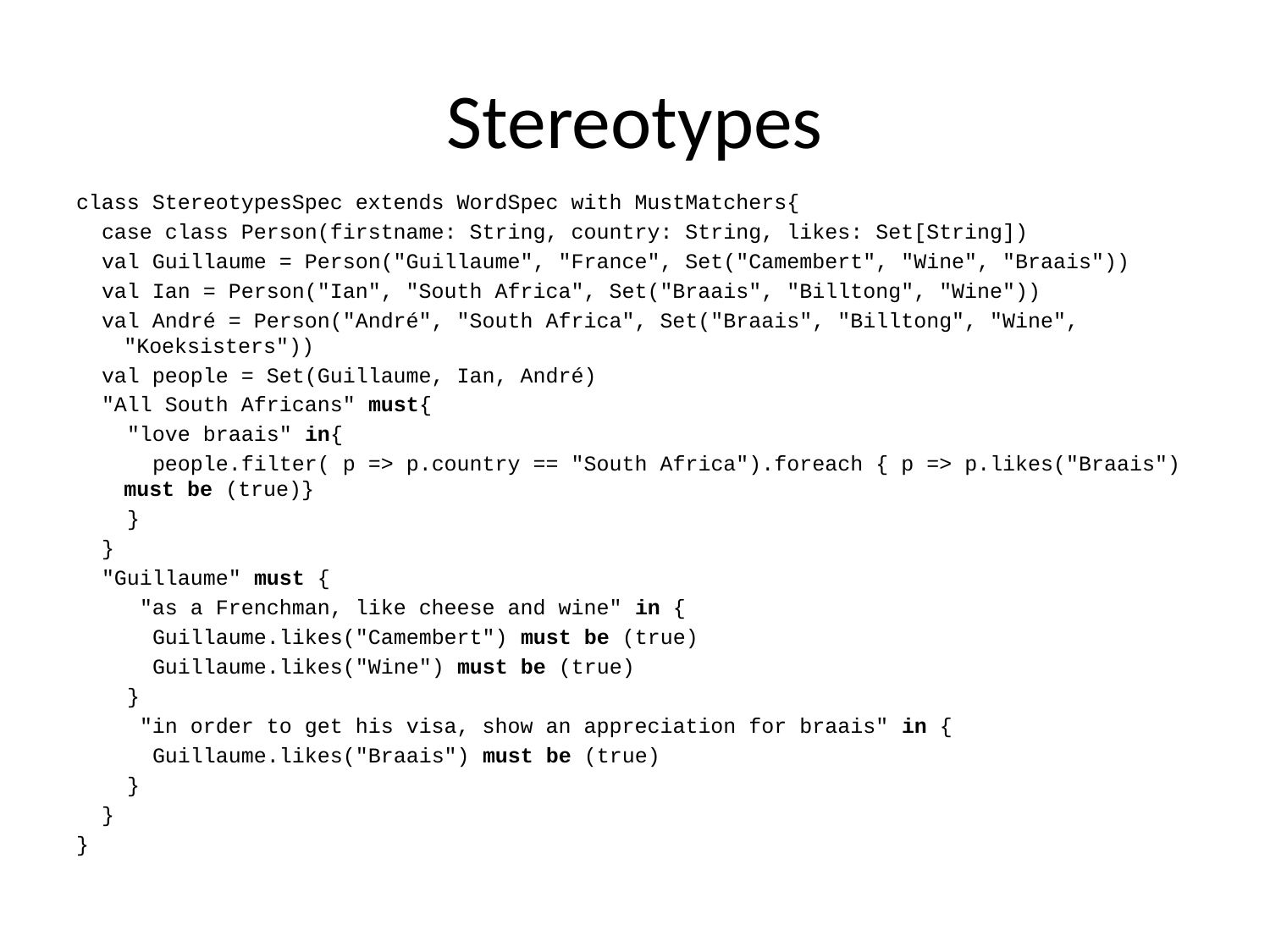

# Stereotypes
class StereotypesSpec extends WordSpec with MustMatchers{
  case class Person(firstname: String, country: String, likes: Set[String])
  val Guillaume = Person("Guillaume", "France", Set("Camembert", "Wine", "Braais"))
  val Ian = Person("Ian", "South Africa", Set("Braais", "Billtong", "Wine"))
  val André = Person("André", "South Africa", Set("Braais", "Billtong", "Wine", "Koeksisters"))
  val people = Set(Guillaume, Ian, André)
  "All South Africans" must{
    "love braais" in{
      people.filter( p => p.country == "South Africa").foreach { p => p.likes("Braais") must be (true)}
    }
  }
  "Guillaume" must {
     "as a Frenchman, like cheese and wine" in {
      Guillaume.likes("Camembert") must be (true)
      Guillaume.likes("Wine") must be (true)
    }
     "in order to get his visa, show an appreciation for braais" in {
      Guillaume.likes("Braais") must be (true)
    }
  }
}